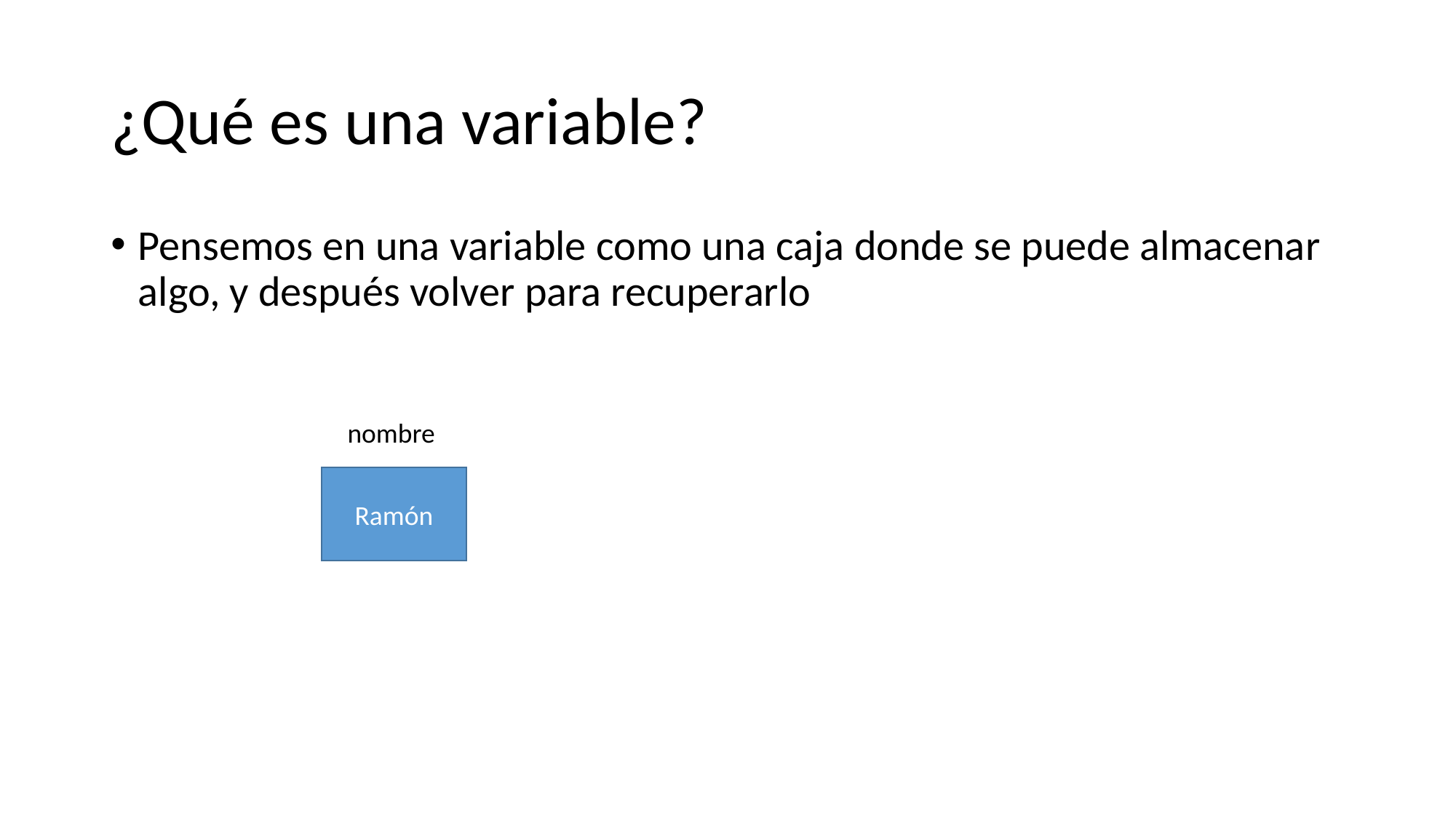

# ¿Qué es una variable?
Pensemos en una variable como una caja donde se puede almacenar algo, y después volver para recuperarlo
nombre
Ramón